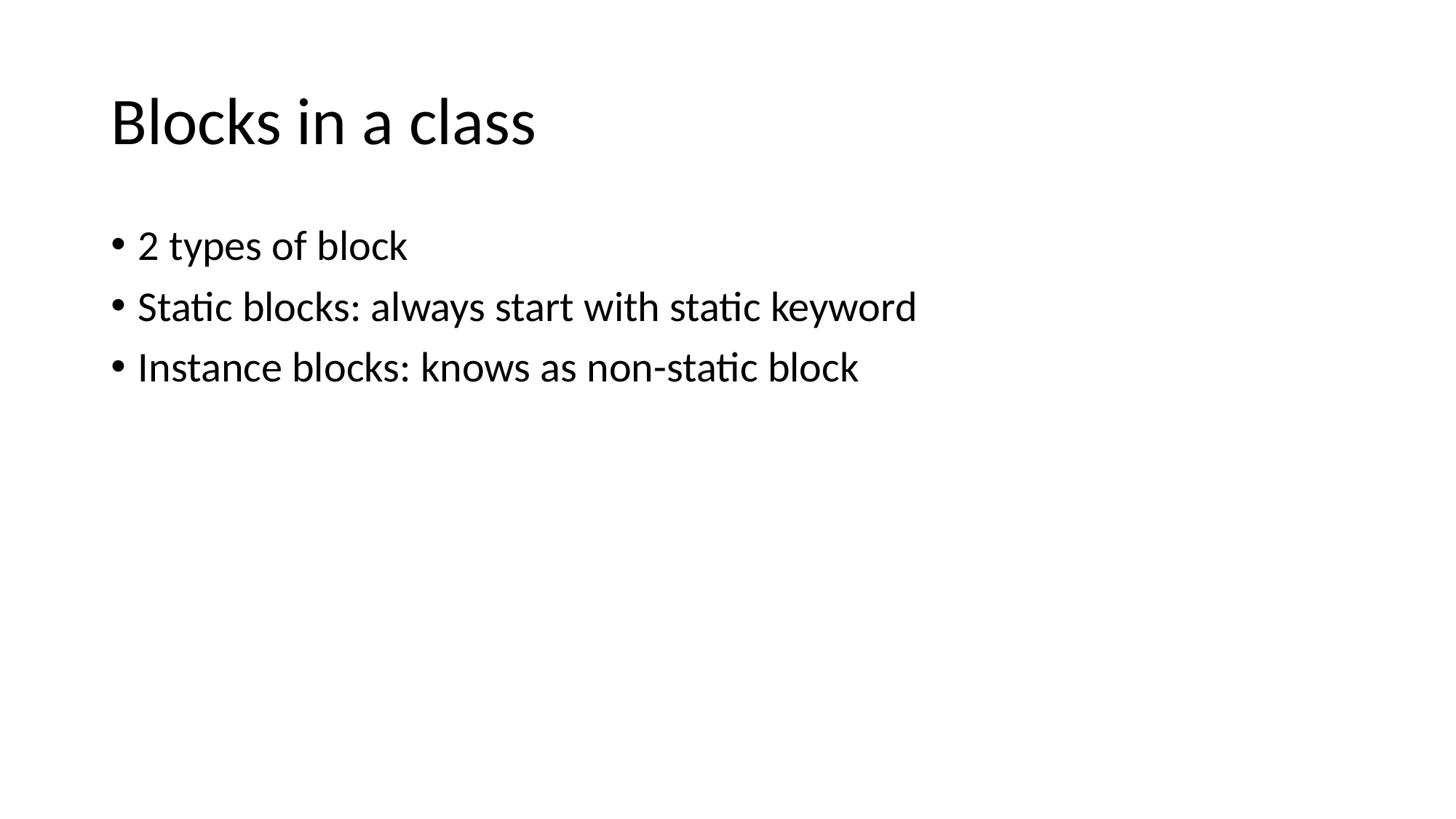

# Blocks in a class
2 types of block
Static blocks: always start with static keyword
Instance blocks: knows as non-static block